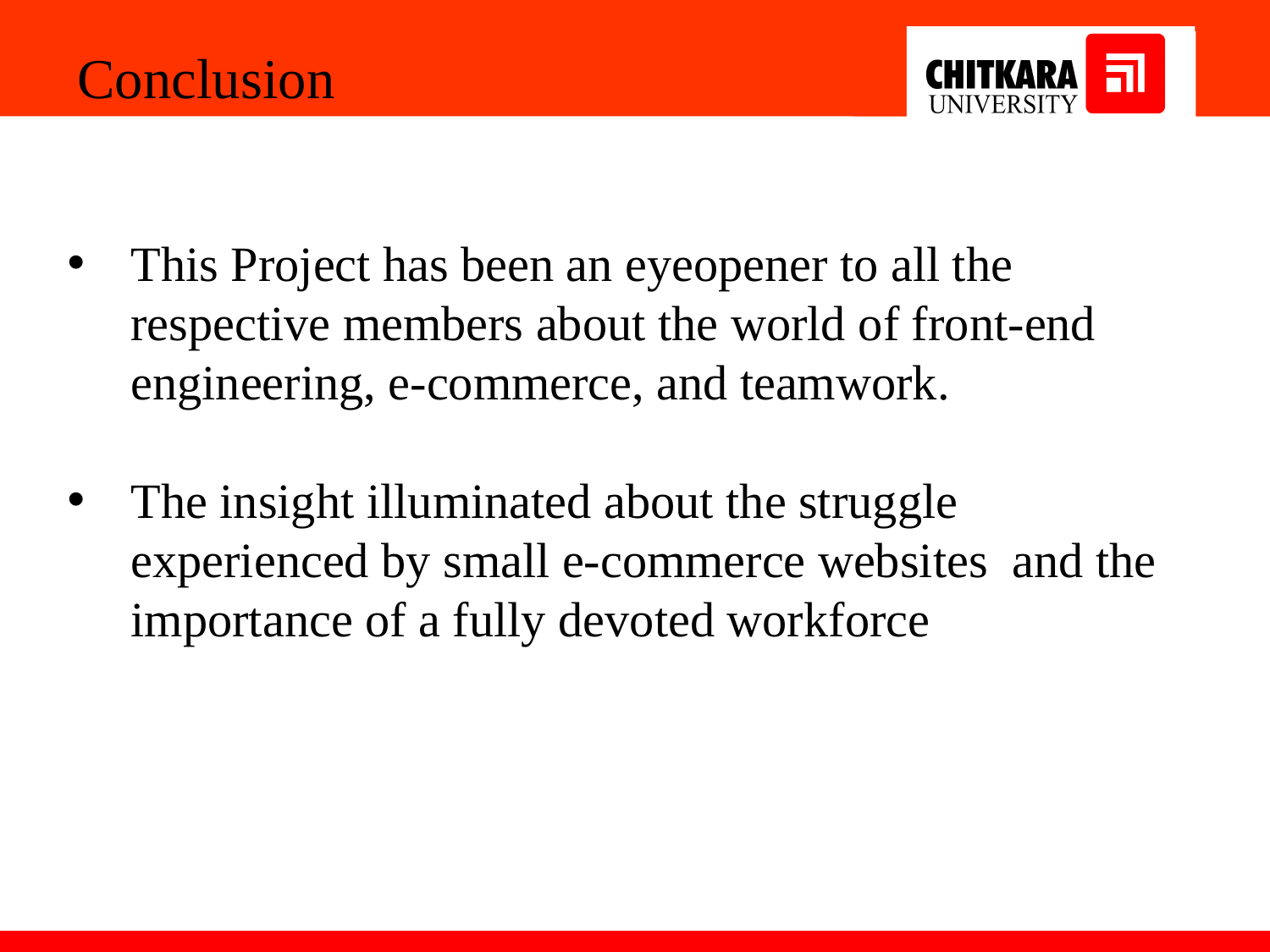

Conclusion
This Project has been an eyeopener to all the respective members about the world of front-end engineering, e-commerce, and teamwork.

The insight illuminated about the struggle experienced by small e-commerce websites  and the importance of a fully devoted workforce